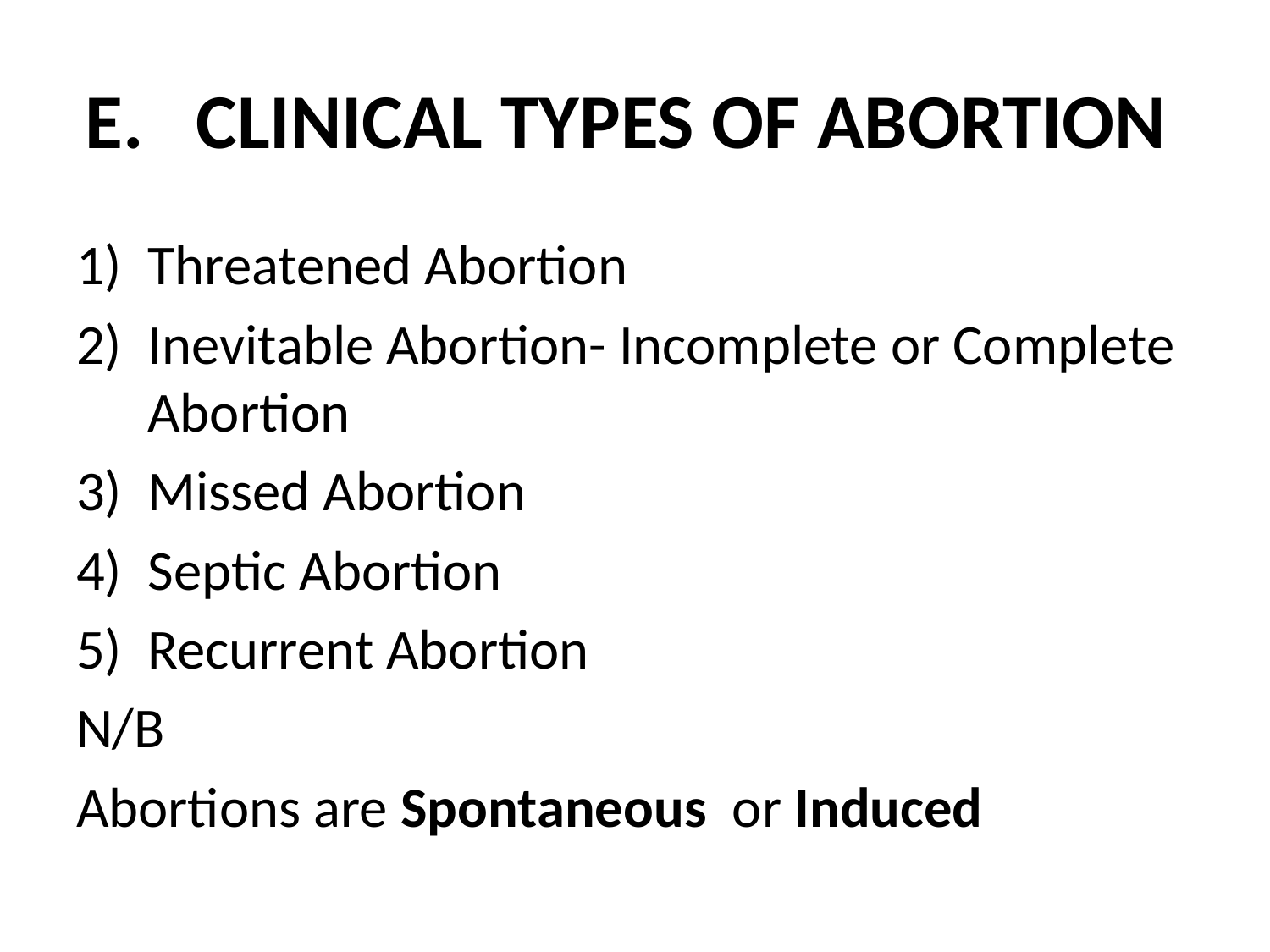

# E.   CLINICAL TYPES OF ABORTION
Threatened Abortion
Inevitable Abortion- Incomplete or Complete Abortion
Missed Abortion
Septic Abortion
Recurrent Abortion
N/B
Abortions are Spontaneous  or Induced